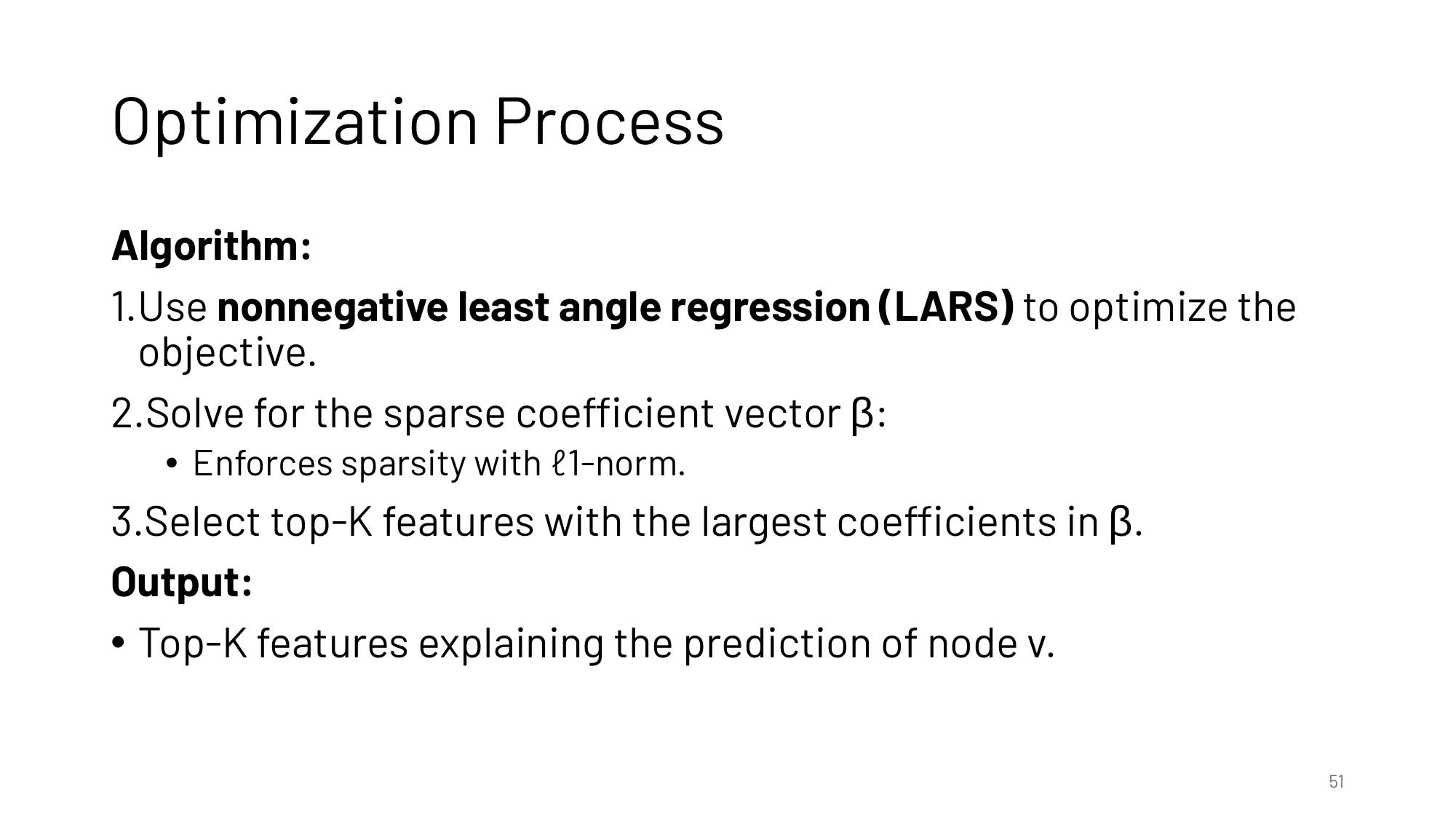

# Optimization Process
Algorithm:
Use nonnegative least angle regression (LARS) to optimize the objective.
Solve for the sparse coefficient vector β:
Enforces sparsity with ℓ1​-norm.
Select top-K features with the largest coefficients in β.
Output:
Top-K features explaining the prediction of node v.

51